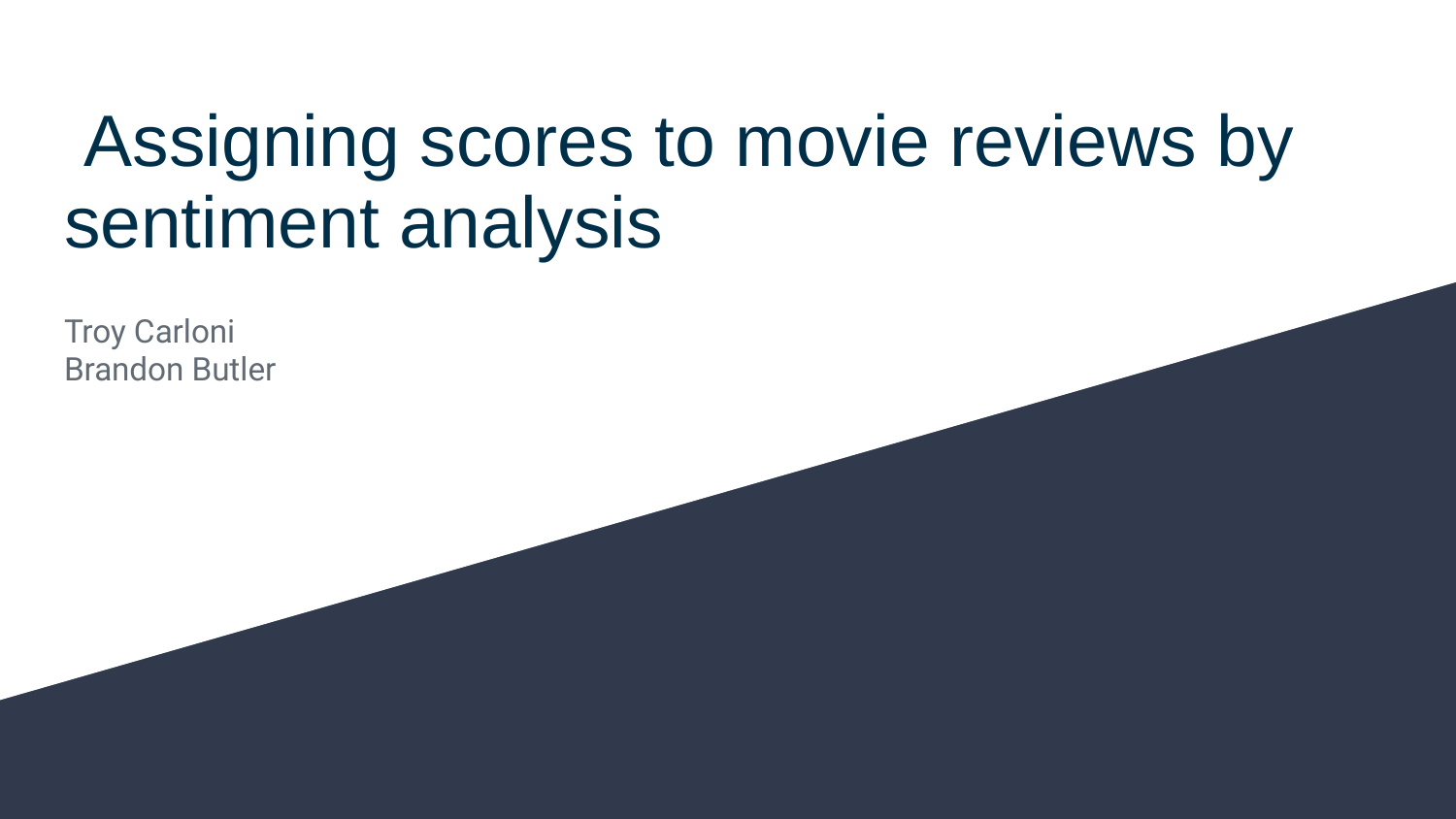

# Assigning scores to movie reviews by sentiment analysis
Troy Carloni
Brandon Butler